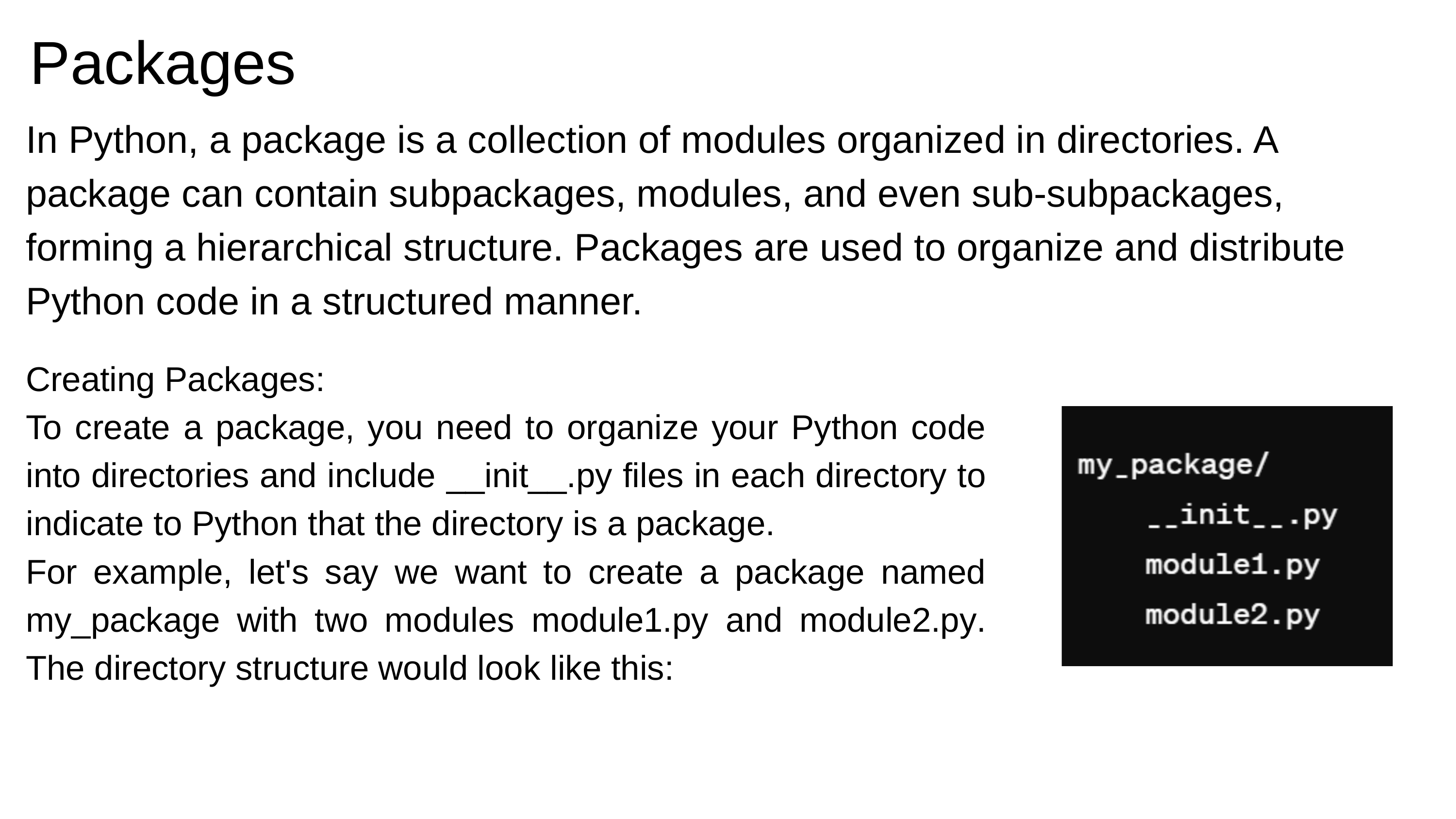

Packages
In Python, a package is a collection of modules organized in directories. A package can contain subpackages, modules, and even sub-subpackages, forming a hierarchical structure. Packages are used to organize and distribute Python code in a structured manner.
Creating Packages:
To create a package, you need to organize your Python code into directories and include __init__.py files in each directory to indicate to Python that the directory is a package.
For example, let's say we want to create a package named my_package with two modules module1.py and module2.py. The directory structure would look like this: